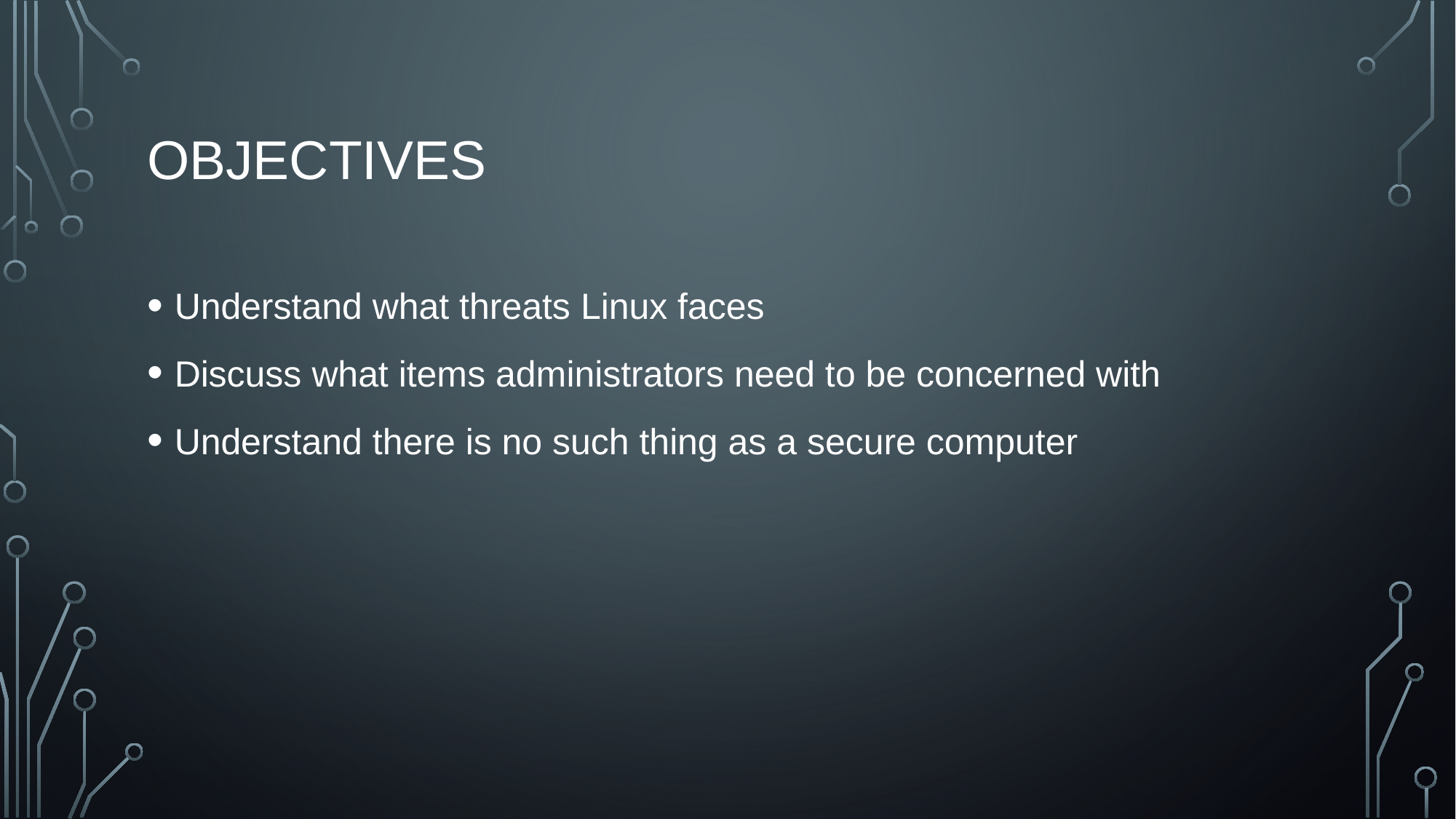

# Objectives
Understand what threats Linux faces
Discuss what items administrators need to be concerned with
Understand there is no such thing as a secure computer